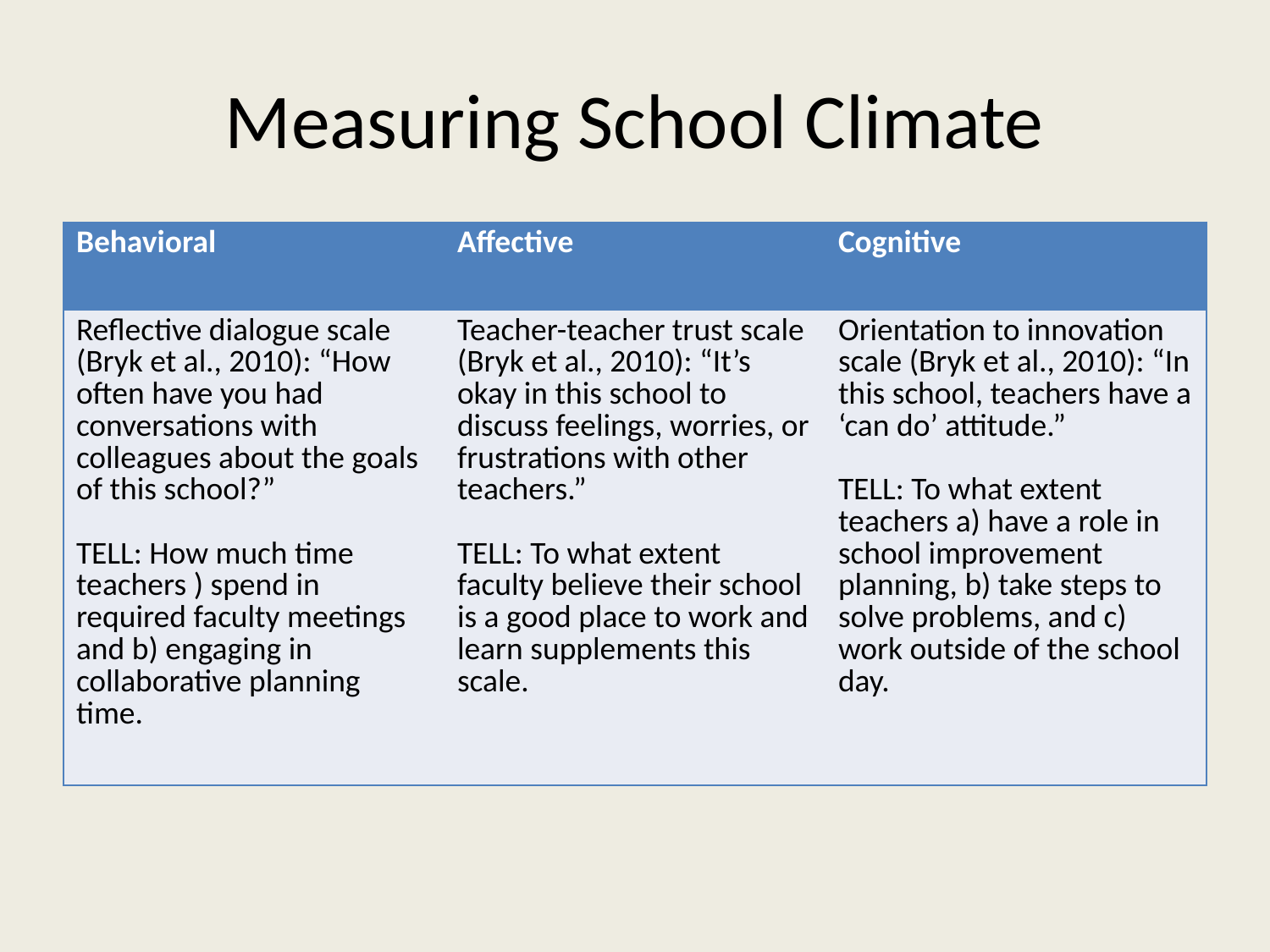

# Measuring School Climate
| Behavioral | Affective | Cognitive |
| --- | --- | --- |
| Reflective dialogue scale (Bryk et al., 2010): “How often have you had conversations with colleagues about the goals of this school?” TELL: How much time teachers ) spend in required faculty meetings and b) engaging in collaborative planning time. | Teacher-teacher trust scale (Bryk et al., 2010): “It’s okay in this school to discuss feelings, worries, or frustrations with other teachers.” TELL: To what extent faculty believe their school is a good place to work and learn supplements this scale. | Orientation to innovation scale (Bryk et al., 2010): “In this school, teachers have a ‘can do’ attitude.” TELL: To what extent teachers a) have a role in school improvement planning, b) take steps to solve problems, and c) work outside of the school day. |